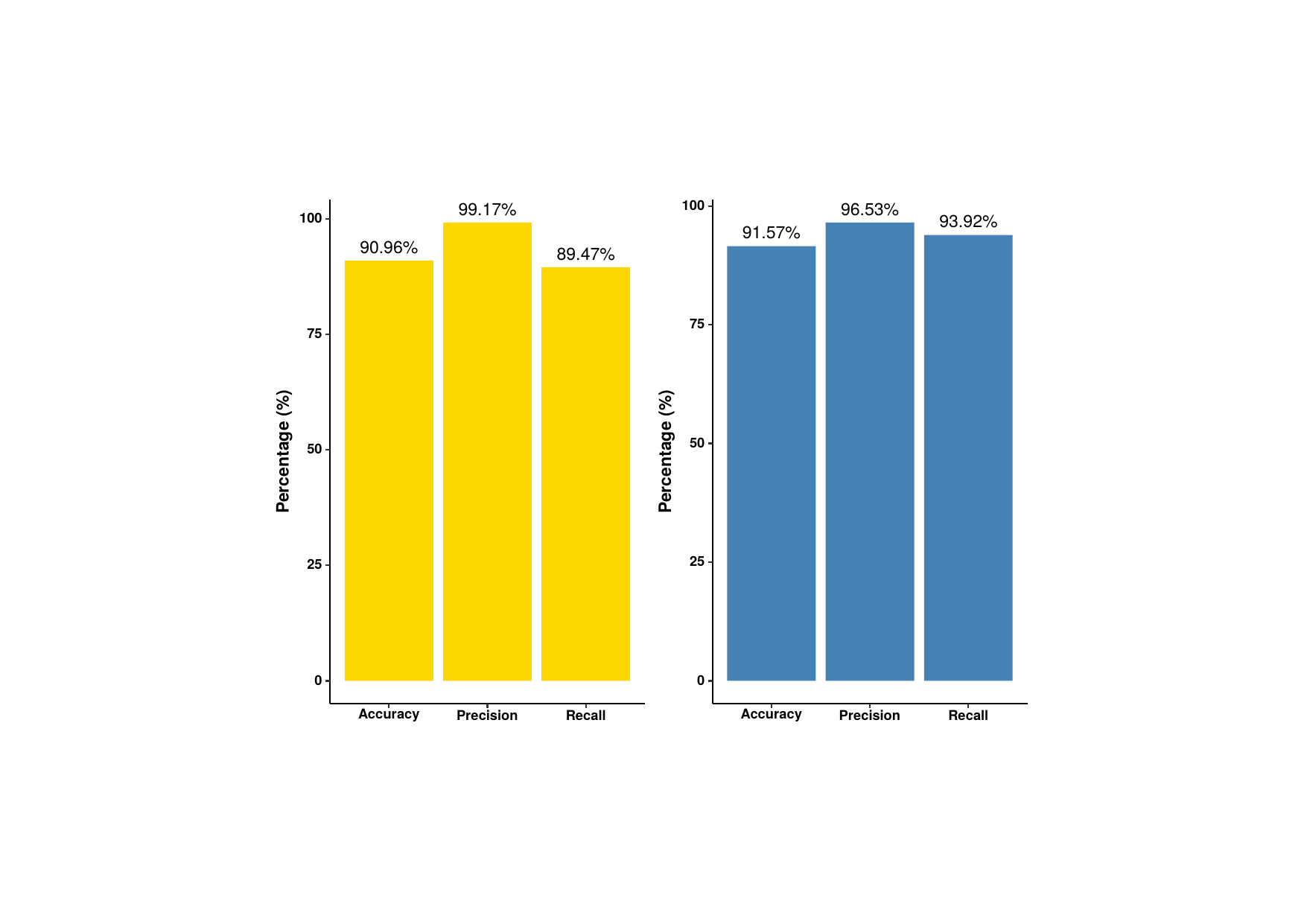

100
96.53%
99.17%

100
93.92%

91.57%

90.96%

89.47%

75

75

50

Percentage (%)
Percentage (%)
50

25
25

0
0

Accuracy
Accuracy
Precision
Precision
Recall
Recall